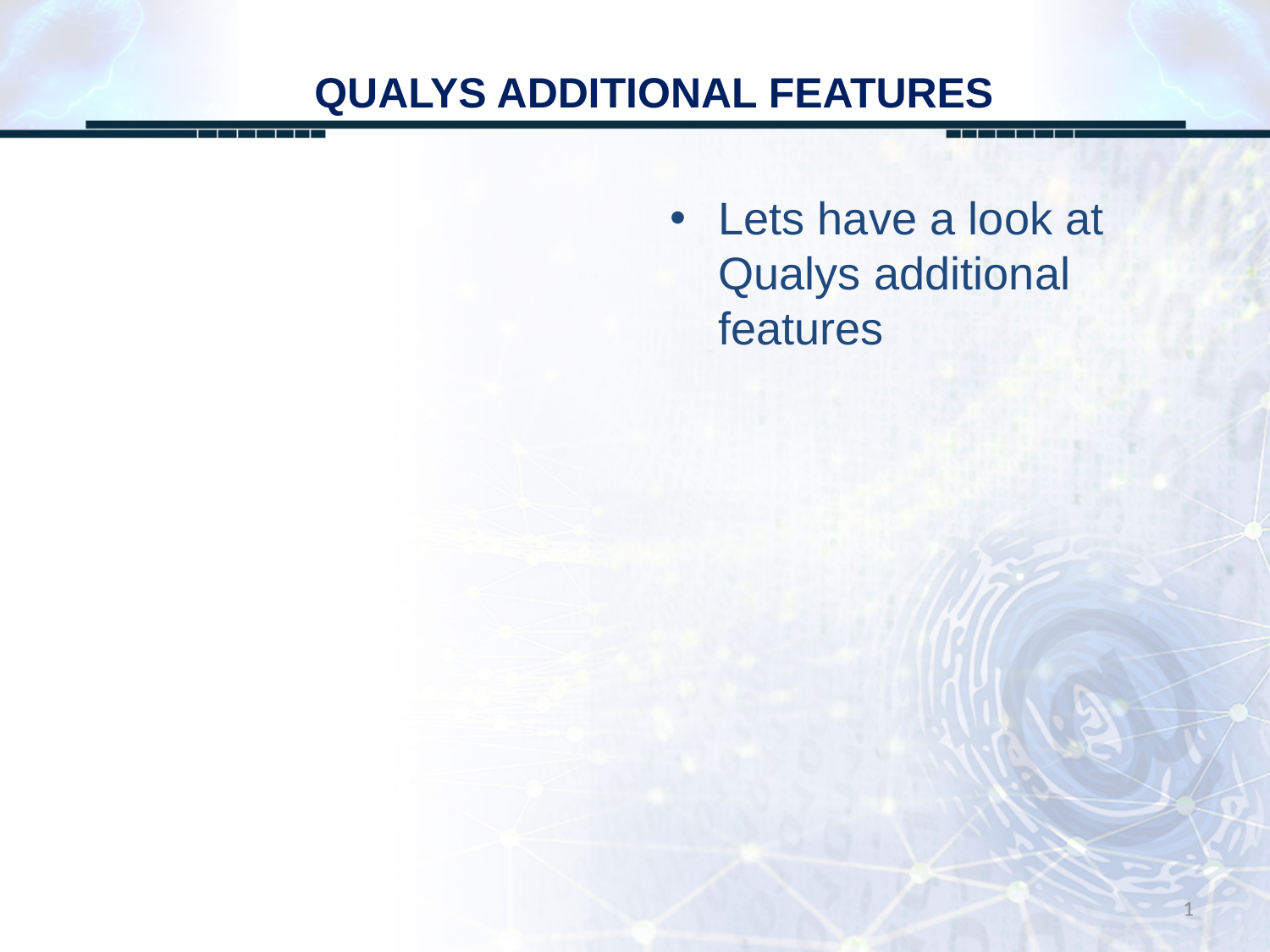

# QUALYS ADDITIONAL FEATURES
Lets have a look at Qualys additional features
1